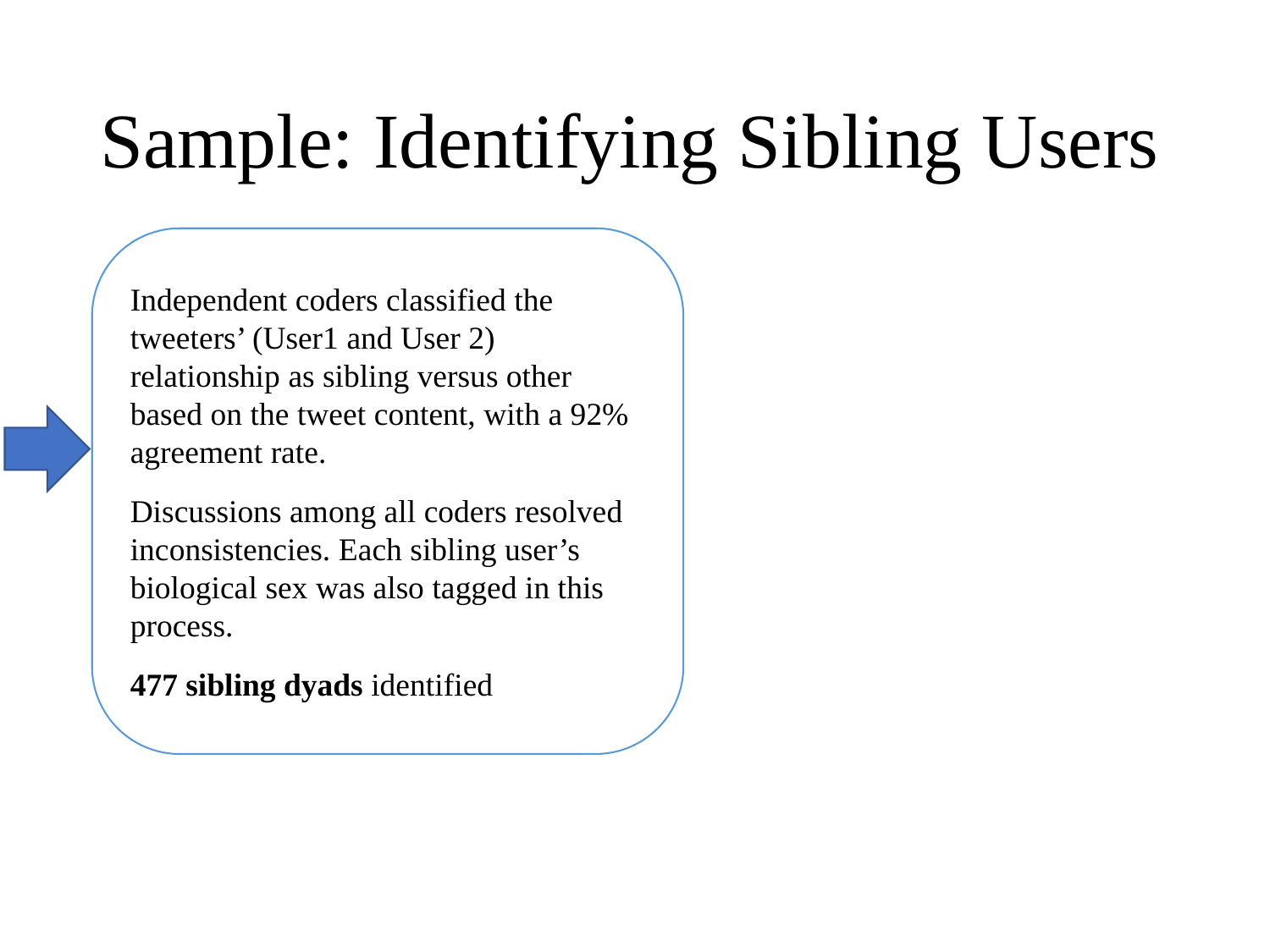

# Sample: Identifying Sibling Users
Independent coders classified the tweeters’ (User1 and User 2) relationship as sibling versus other based on the tweet content, with a 92% agreement rate.
Discussions among all coders resolved inconsistencies. Each sibling user’s biological sex was also tagged in this process.
477 sibling dyads identified